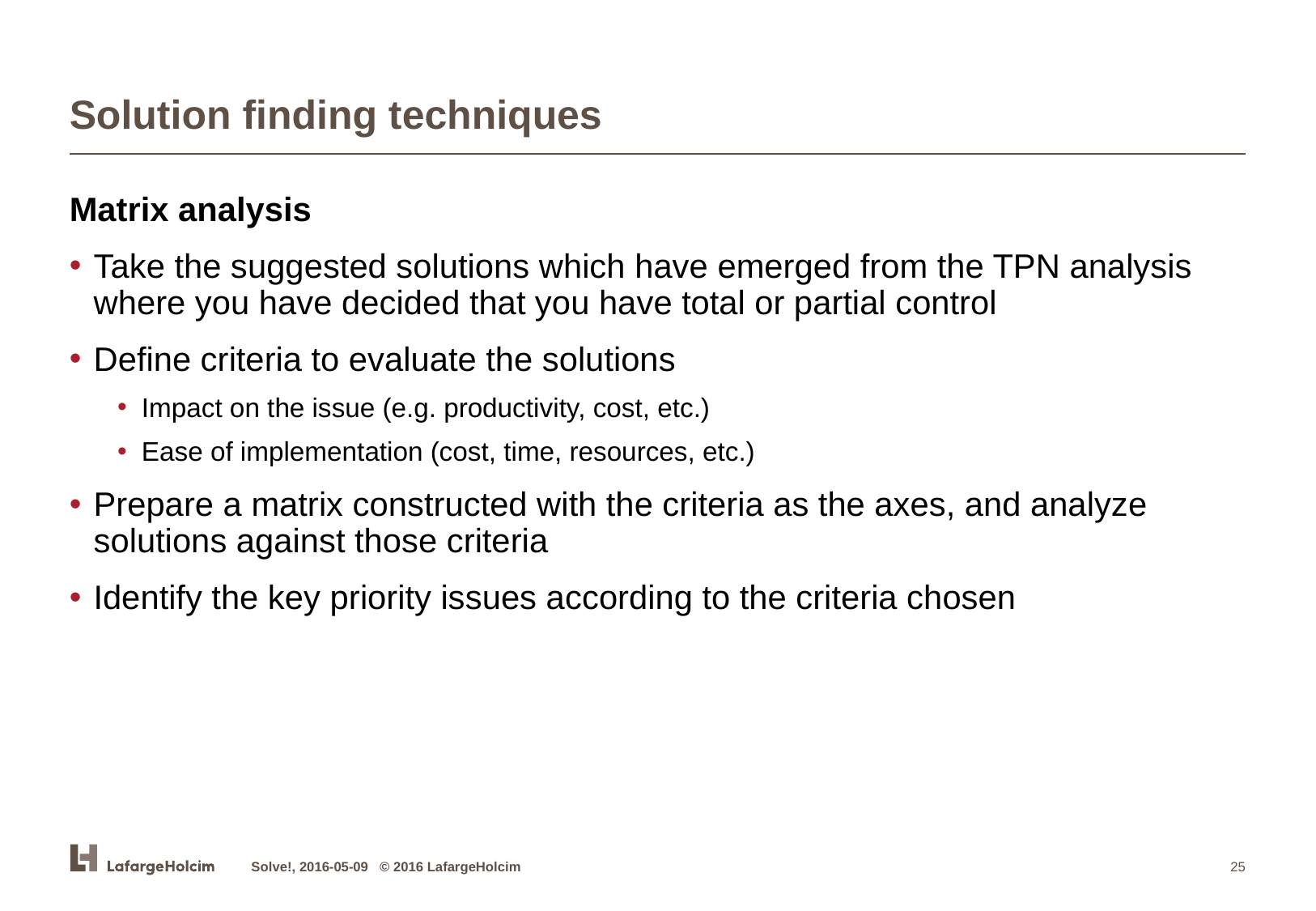

# Solution finding techniques
Matrix analysis
Take the suggested solutions which have emerged from the TPN analysis where you have decided that you have total or partial control
Define criteria to evaluate the solutions
Impact on the issue (e.g. productivity, cost, etc.)
Ease of implementation (cost, time, resources, etc.)
Prepare a matrix constructed with the criteria as the axes, and analyze solutions against those criteria
Identify the key priority issues according to the criteria chosen
Solve!, 2016-05-09   © 2016 LafargeHolcim
25